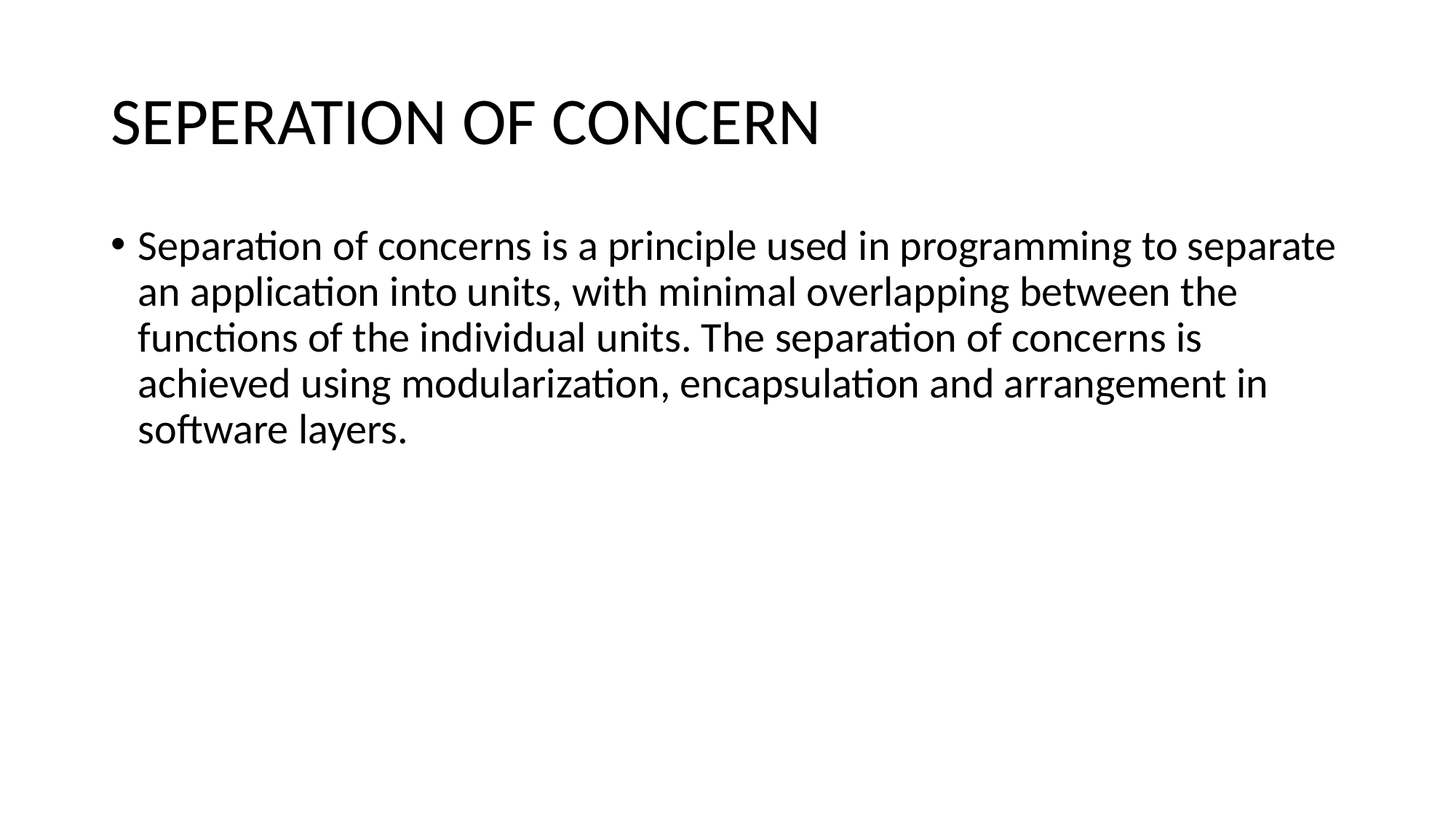

# SEPERATION OF CONCERN
Separation of concerns is a principle used in programming to separate an application into units, with minimal overlapping between the functions of the individual units. The separation of concerns is achieved using modularization, encapsulation and arrangement in software layers.